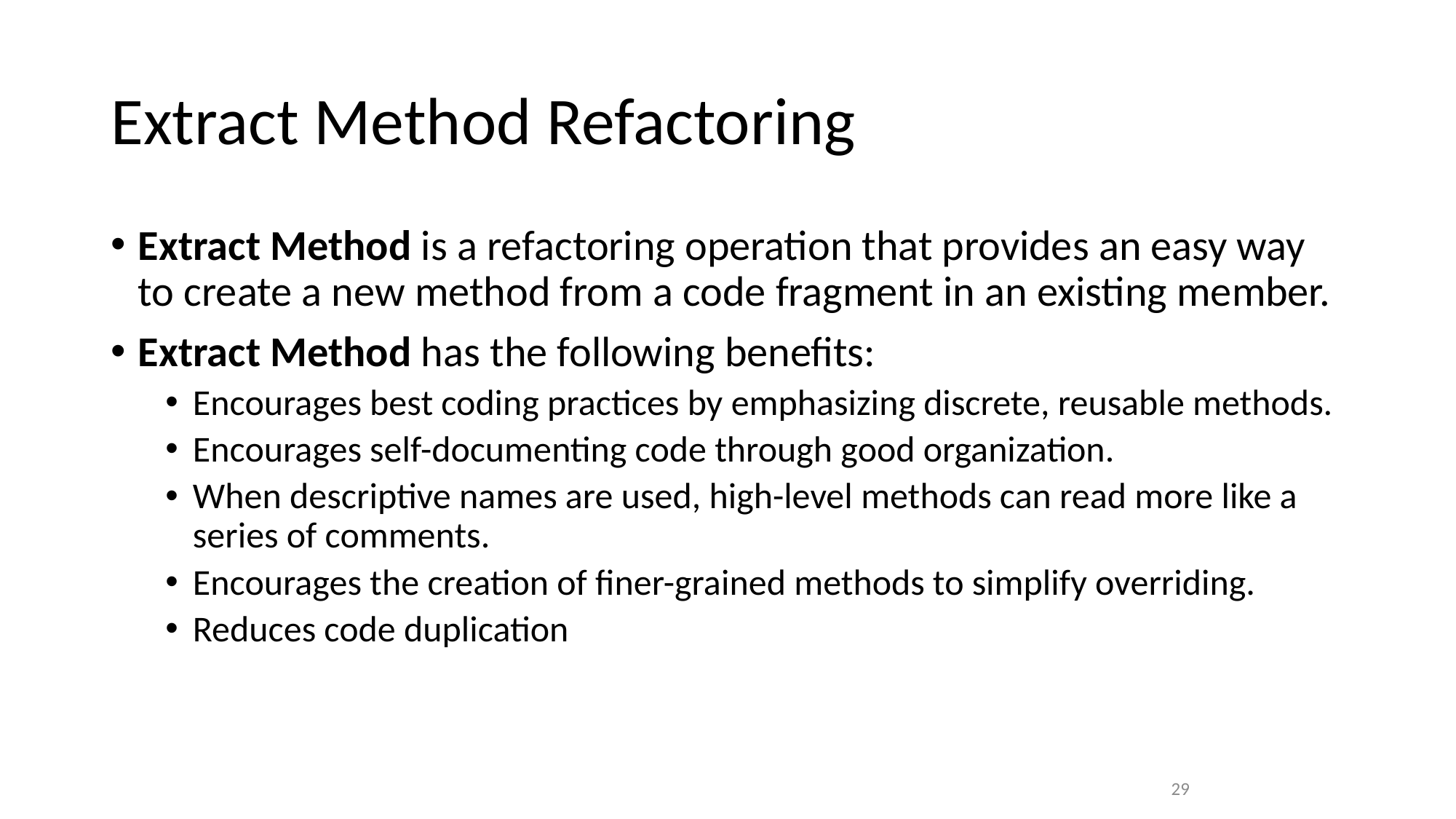

# Extract Method Refactoring
Extract Method is a refactoring operation that provides an easy way to create a new method from a code fragment in an existing member.
Extract Method has the following benefits:
Encourages best coding practices by emphasizing discrete, reusable methods.
Encourages self-documenting code through good organization.
When descriptive names are used, high-level methods can read more like a series of comments.
Encourages the creation of finer-grained methods to simplify overriding.
Reduces code duplication

29